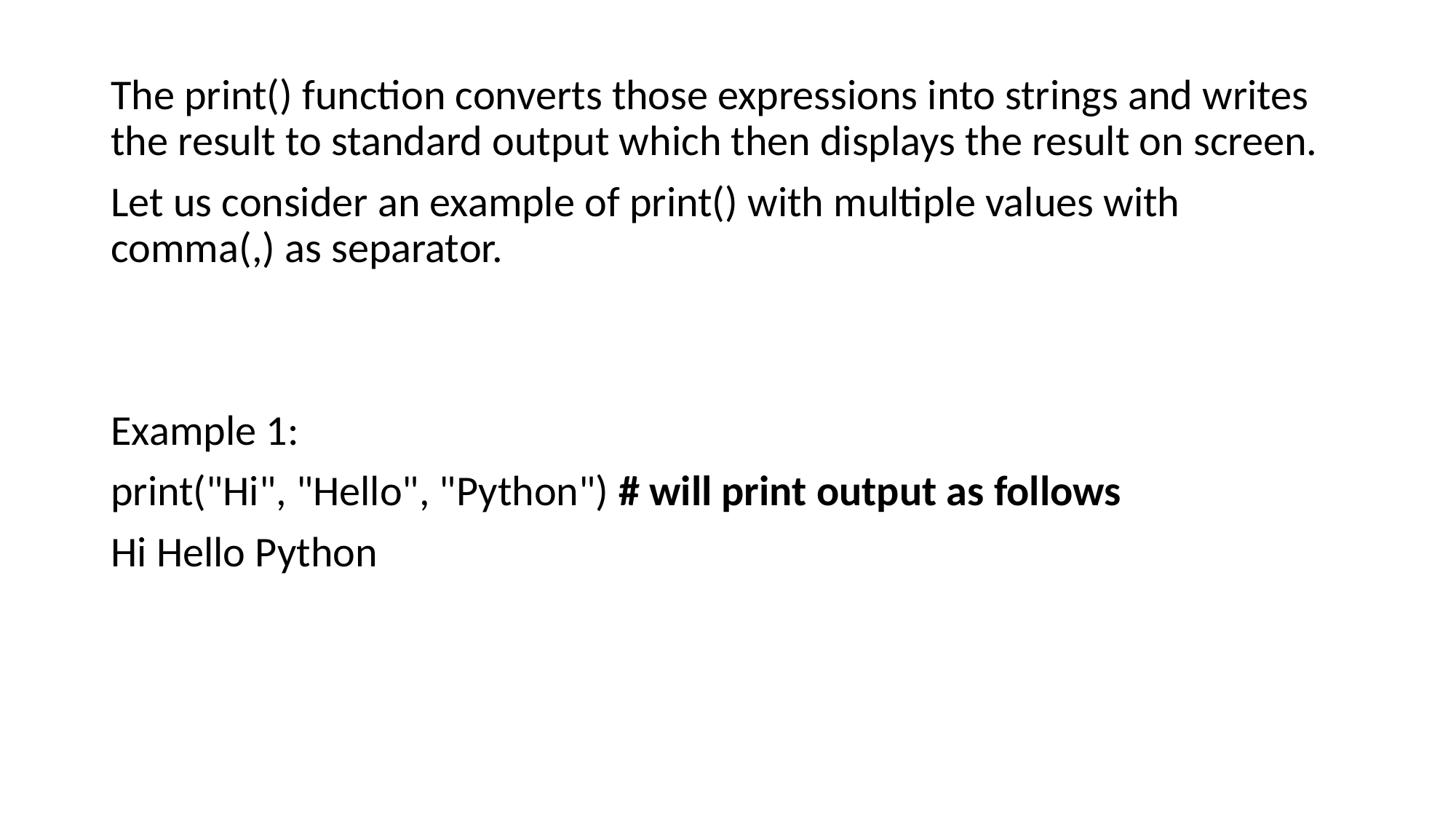

The print() function converts those expressions into strings and writes the result to standard output which then displays the result on screen.
Let us consider an example of print() with multiple values with comma(,) as separator.

Example 1:
print("Hi", "Hello", "Python") # will print output as follows
Hi Hello Python